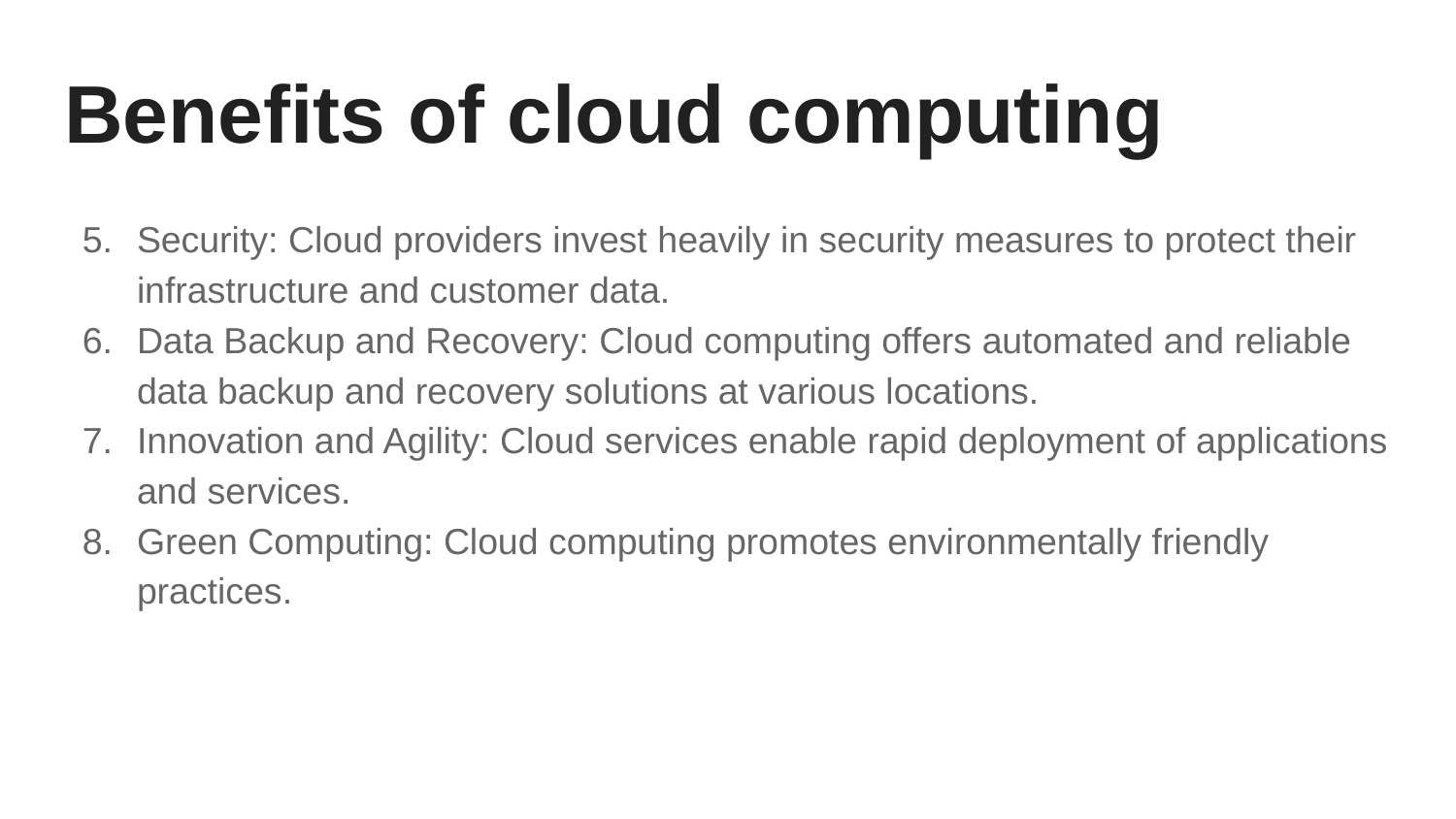

# Benefits of cloud computing

Security: Cloud providers invest heavily in security measures to protect their infrastructure and customer data.
Data Backup and Recovery: Cloud computing offers automated and reliable data backup and recovery solutions at various locations.
Innovation and Agility: Cloud services enable rapid deployment of applications and services.
Green Computing: Cloud computing promotes environmentally friendly practices.